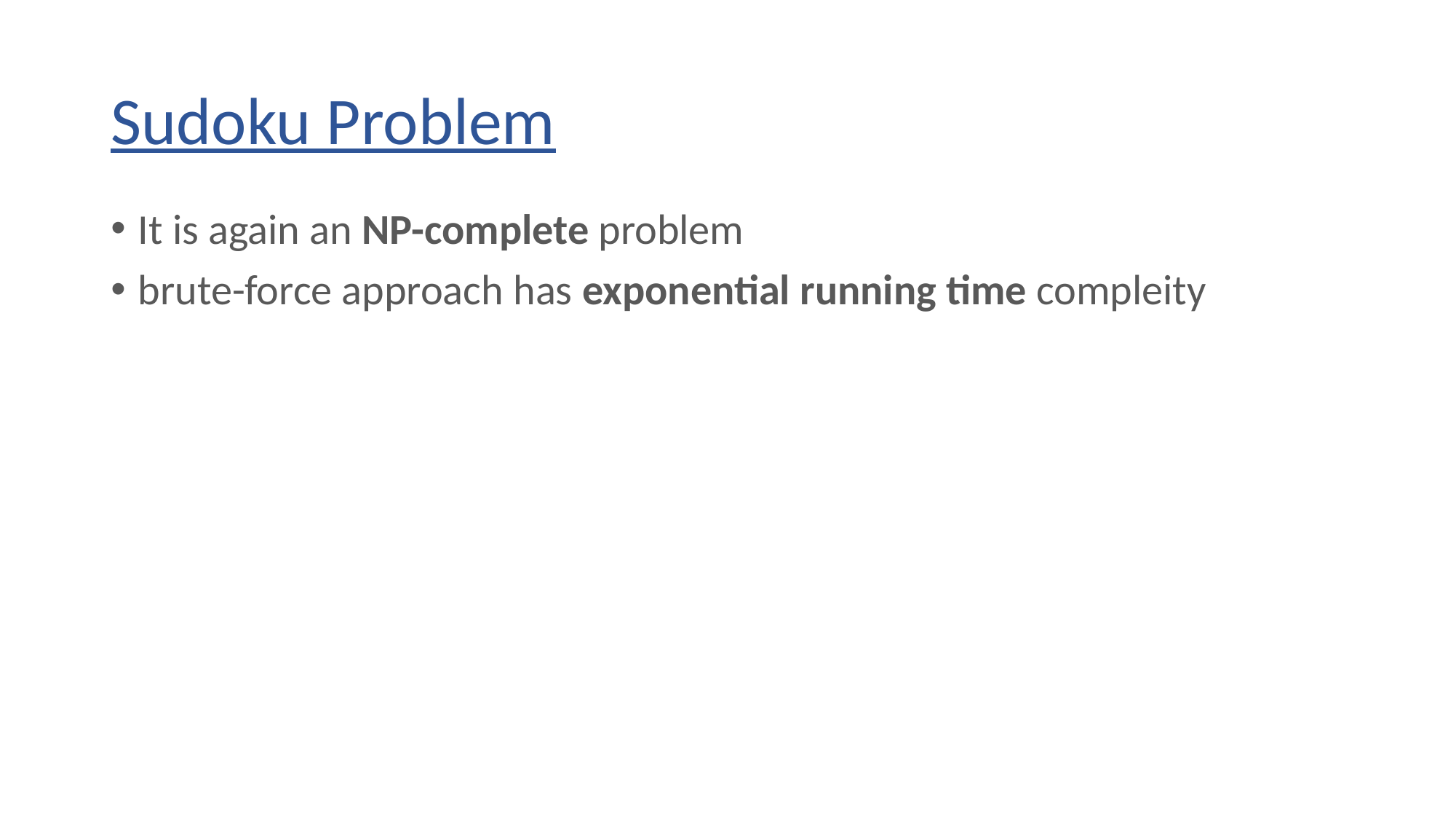

# Sudoku Problem
It is again an NP-complete problem
brute-force approach has exponential running time compleity